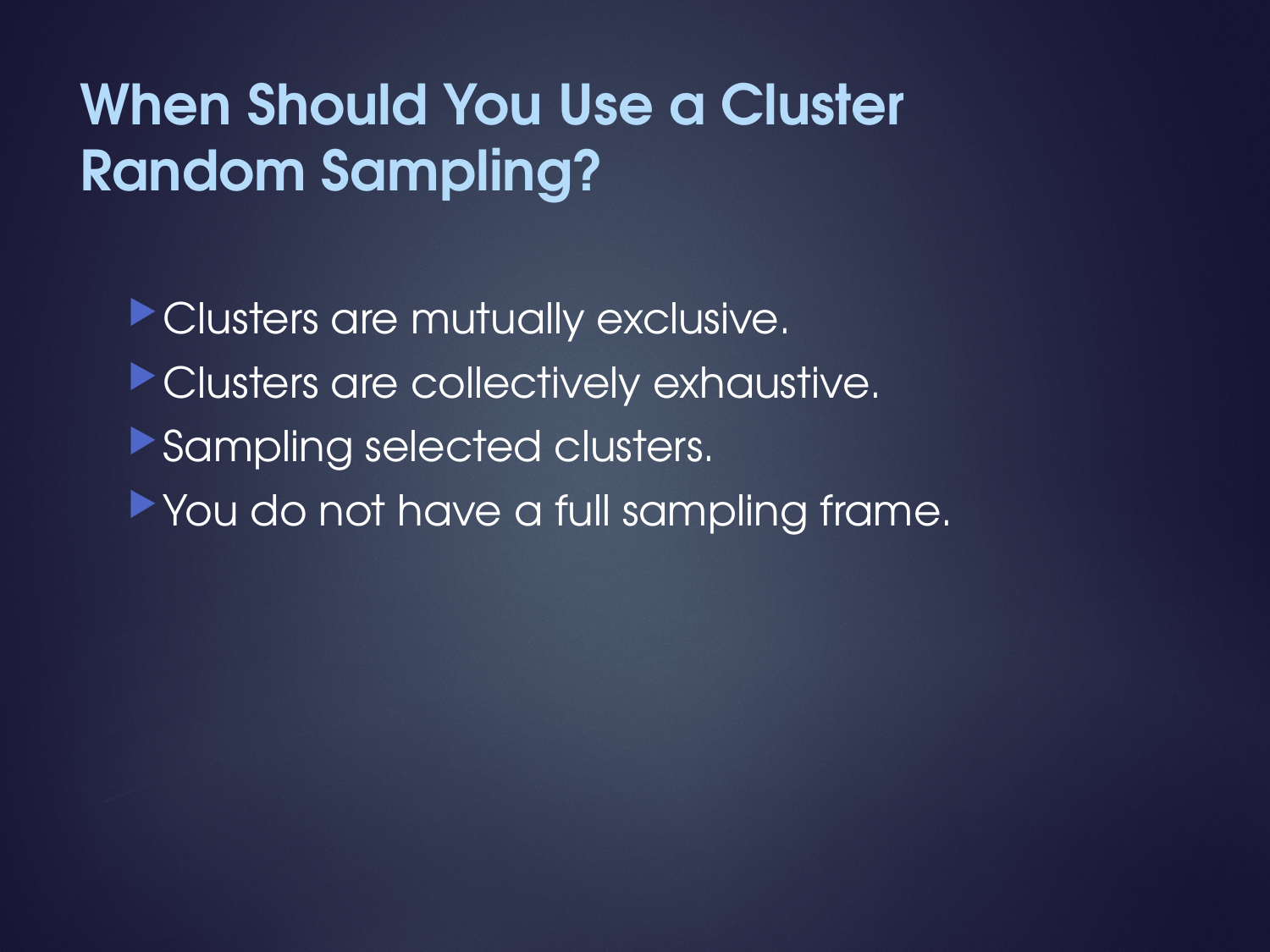

# When Should You Use a Cluster Random Sampling?
Clusters are mutually exclusive.
Clusters are collectively exhaustive.
Sampling selected clusters.
You do not have a full sampling frame.